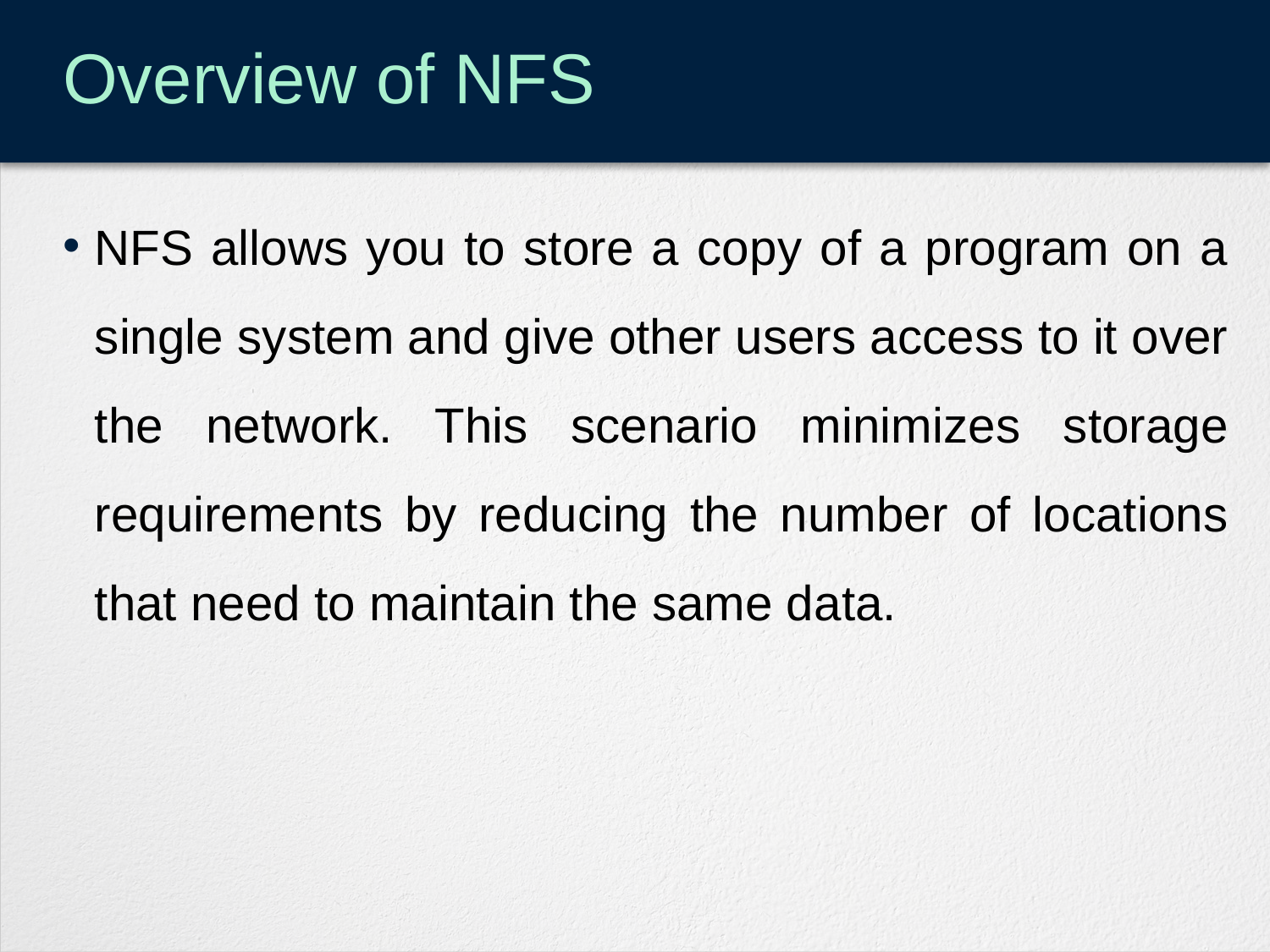

# Overview of NFS
NFS allows you to store a copy of a program on a single system and give other users access to it over the network. This scenario minimizes storage requirements by reducing the number of locations that need to maintain the same data.